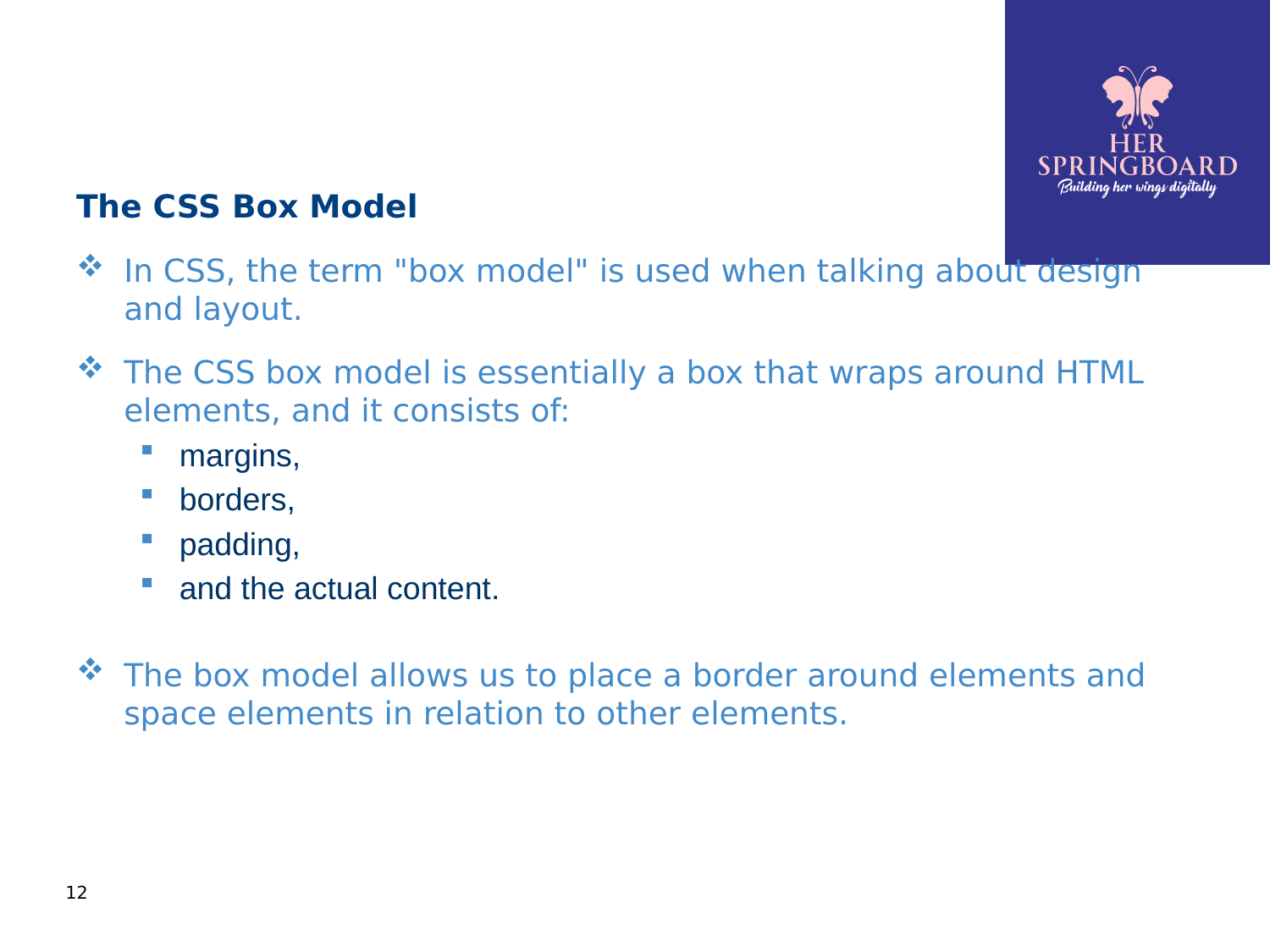

# 9.4 CSS Box Model
The CSS Box Model

In CSS, the term "box model" is used when talking about design and layout.

The CSS box model is essentially a box that wraps around HTML elements, and it consists of:
margins,
borders,
padding,
and the actual content.

The box model allows us to place a border around elements and space elements in relation to other elements.
12